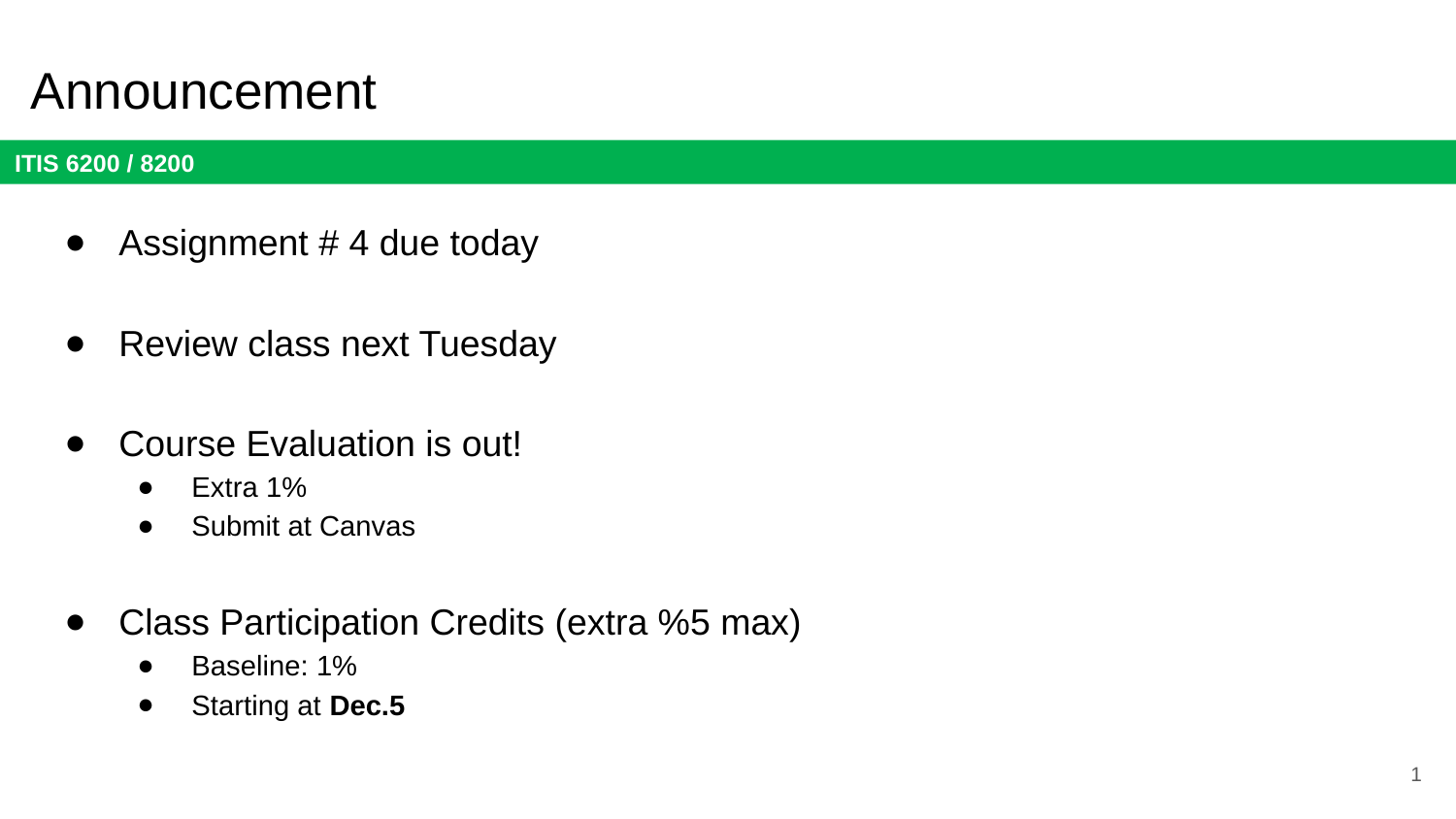

# Announcement
Assignment # 4 due today

Review class next Tuesday

Course Evaluation is out!
Extra 1%
Submit at Canvas

Class Participation Credits (extra %5 max)
Baseline: 1%
Starting at Dec.5
1